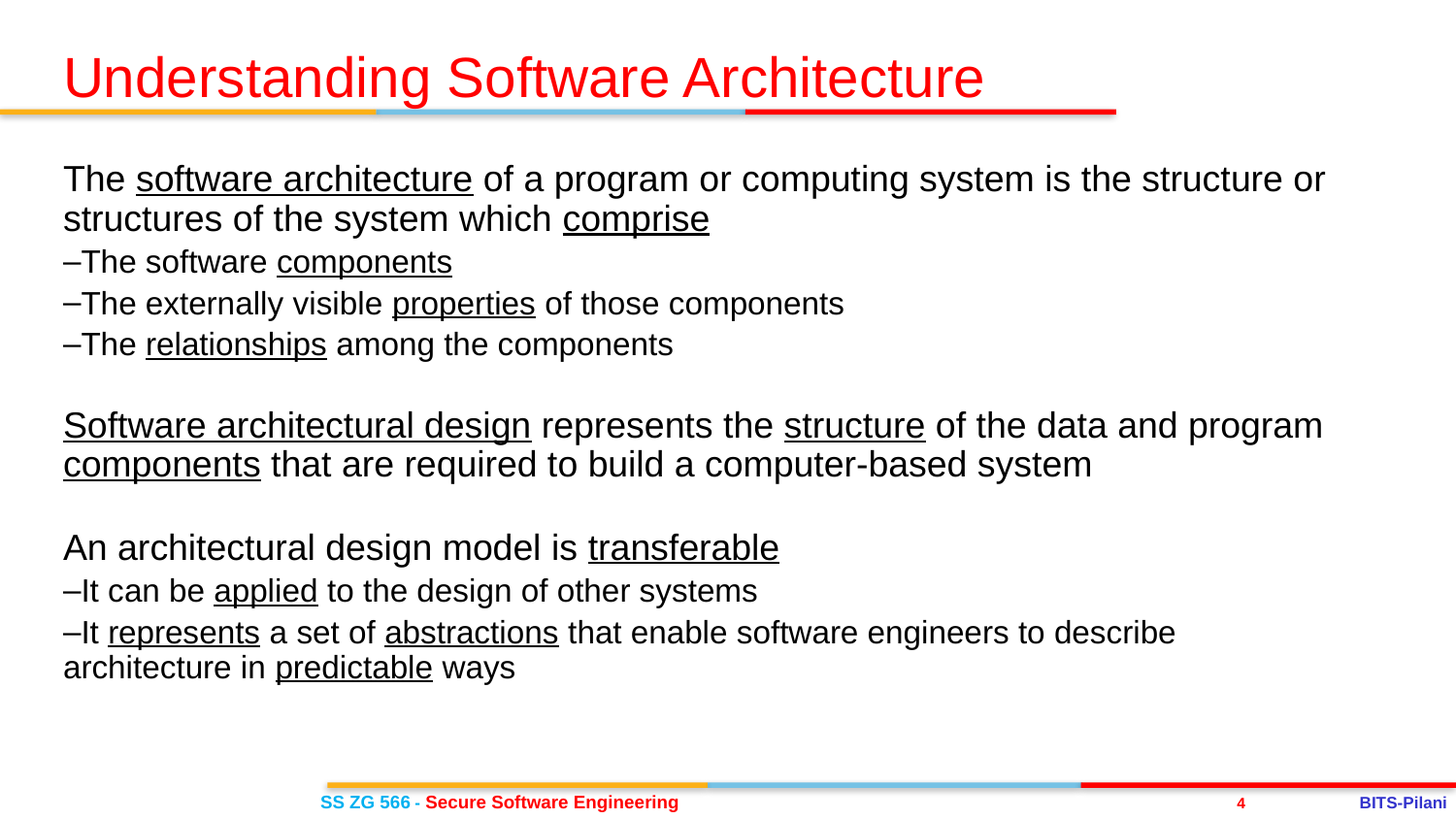

Understanding Software Architecture
The software architecture of a program or computing system is the structure or structures of the system which comprise
The software components
The externally visible properties of those components
The relationships among the components
Software architectural design represents the structure of the data and program components that are required to build a computer-based system
An architectural design model is transferable
It can be applied to the design of other systems
It represents a set of abstractions that enable software engineers to describe architecture in predictable ways